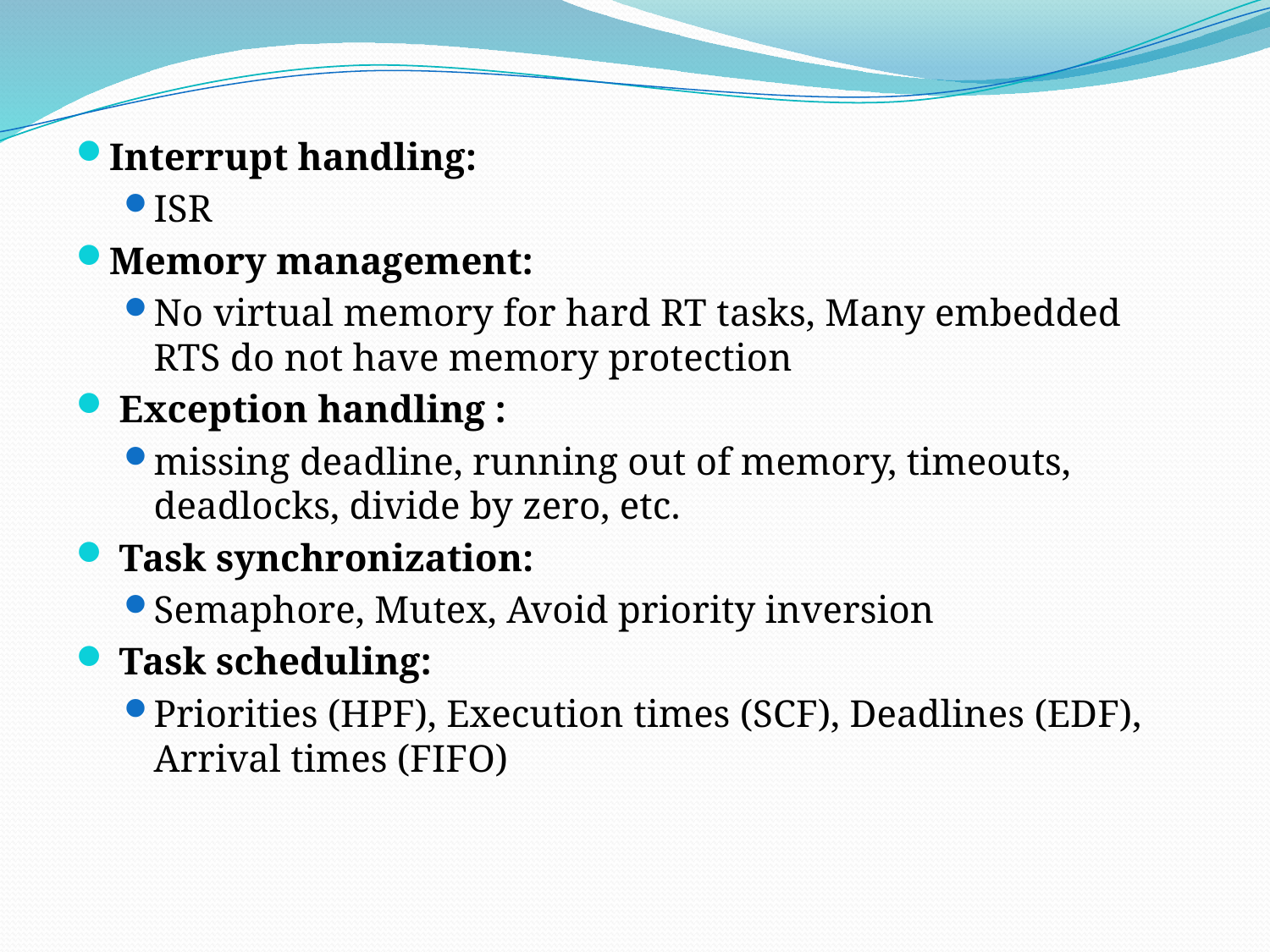

Interrupt handling:
ISR
Memory management:
No virtual memory for hard RT tasks, Many embedded RTS do not have memory protection
 Exception handling :
missing deadline, running out of memory, timeouts, deadlocks, divide by zero, etc.
 Task synchronization:
Semaphore, Mutex, Avoid priority inversion
 Task scheduling:
Priorities (HPF), Execution times (SCF), Deadlines (EDF), Arrival times (FIFO)